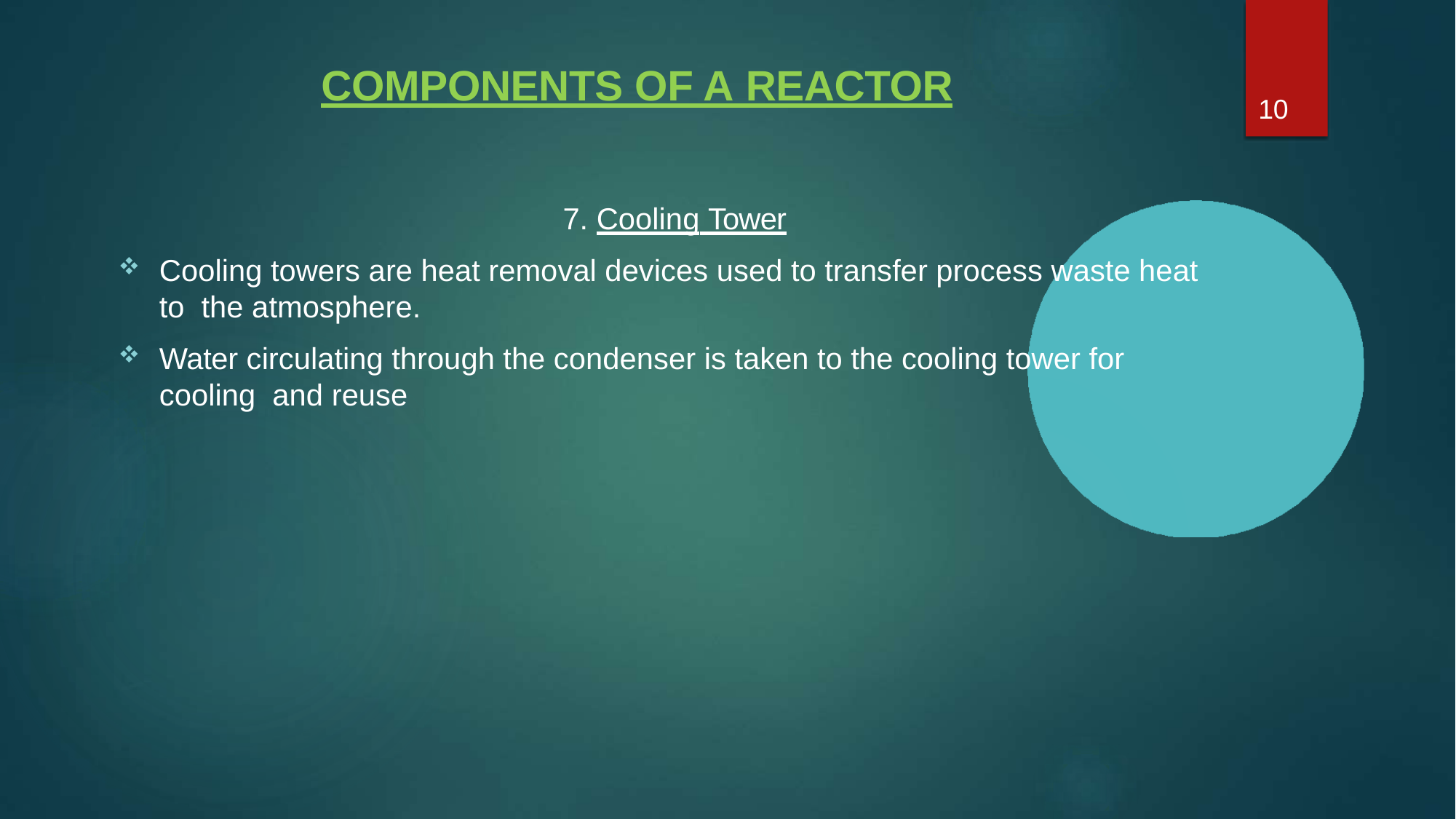

# COMPONENTS OF A REACTOR
10
7. Cooling Tower
Cooling towers are heat removal devices used to transfer process waste heat to  the atmosphere.
Water circulating through the condenser is taken to the cooling tower for cooling  and reuse